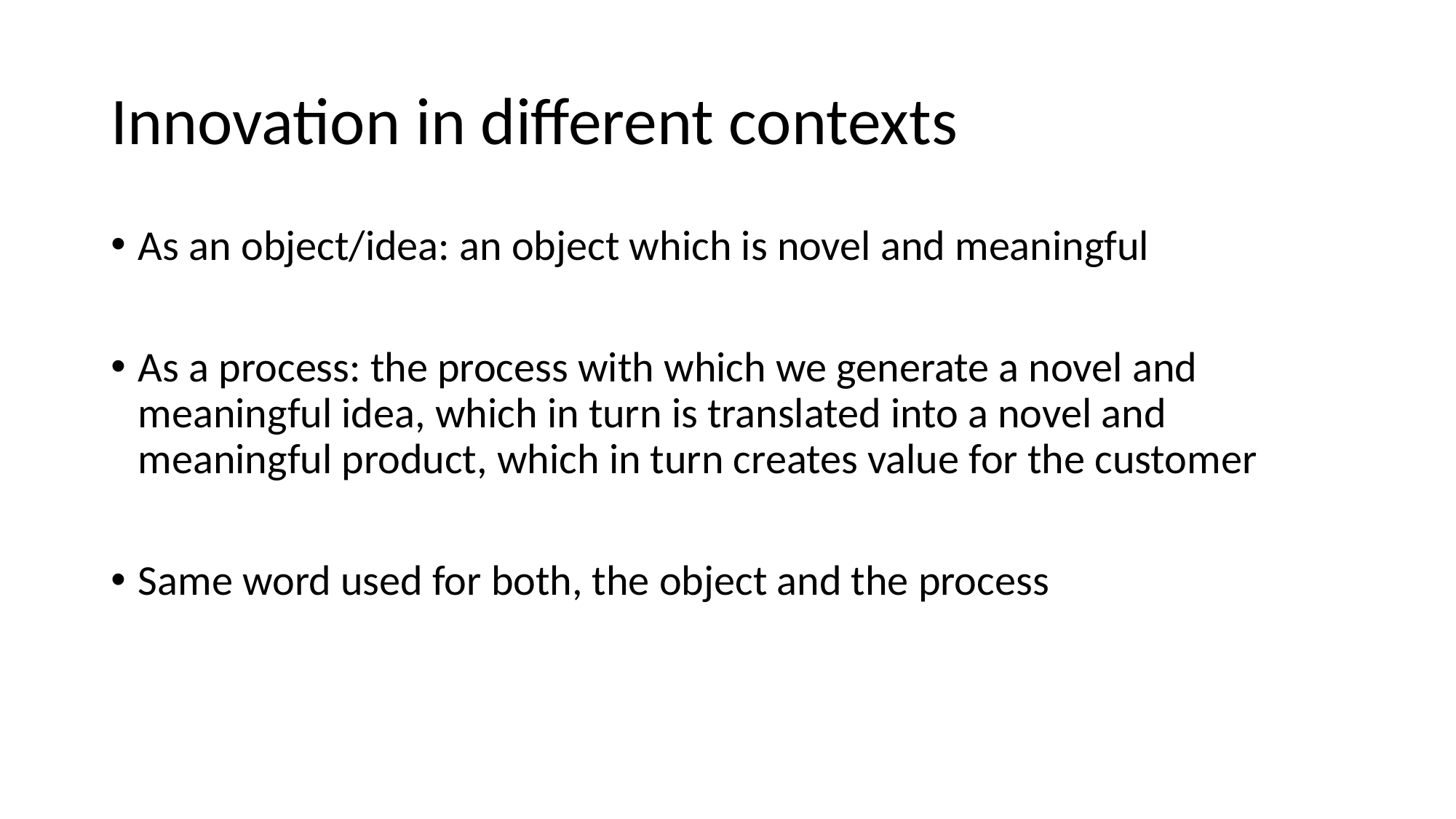

# Innovation in different contexts
As an object/idea: an object which is novel and meaningful

As a process: the process with which we generate a novel and meaningful idea, which in turn is translated into a novel and meaningful product, which in turn creates value for the customer

Same word used for both, the object and the process